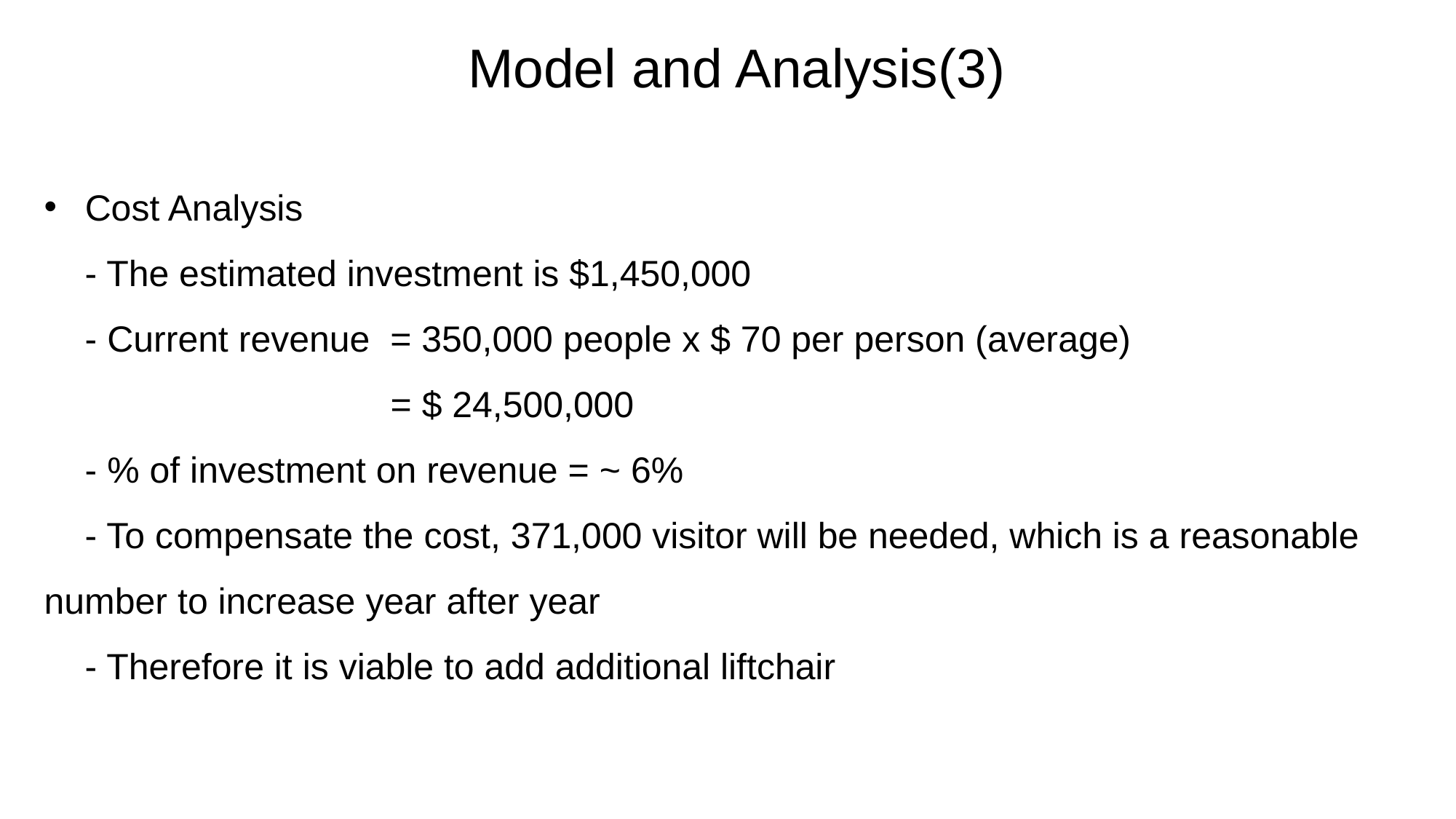

Model and Analysis(3)
Cost Analysis
    - The estimated investment is $1,450,000
    - Current revenue  = 350,000 people x $ 70 per person (average)
                                  = $ 24,500,000
    - % of investment on revenue = ~ 6%
    - To compensate the cost, 371,000 visitor will be needed, which is a reasonable number to increase year after year
    - Therefore it is viable to add additional liftchair